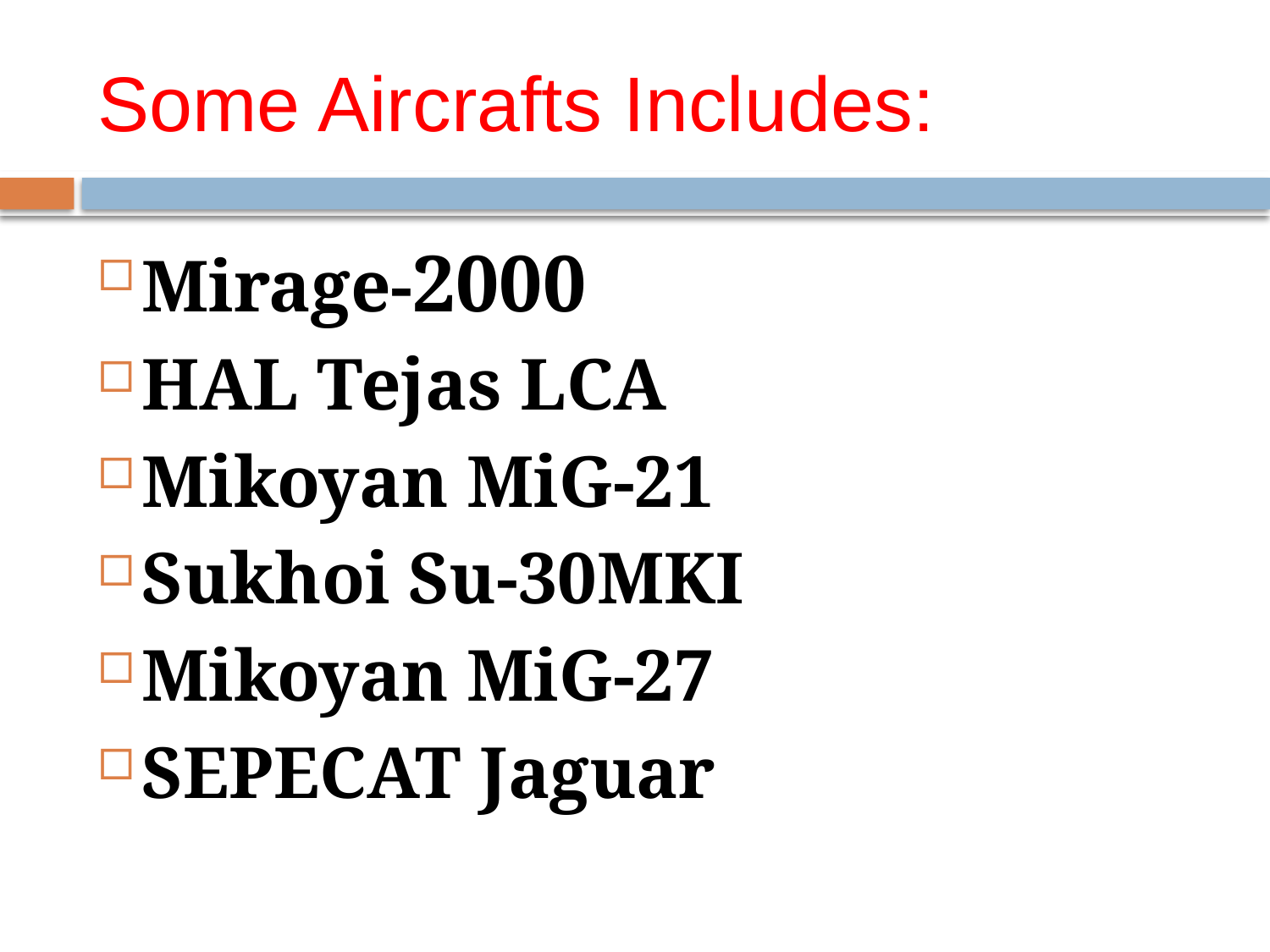

# Some Aircrafts Includes:
Mirage-2000
HAL Tejas LCA
Mikoyan MiG-21
Sukhoi Su-30MKI
Mikoyan MiG-27
SEPECAT Jaguar